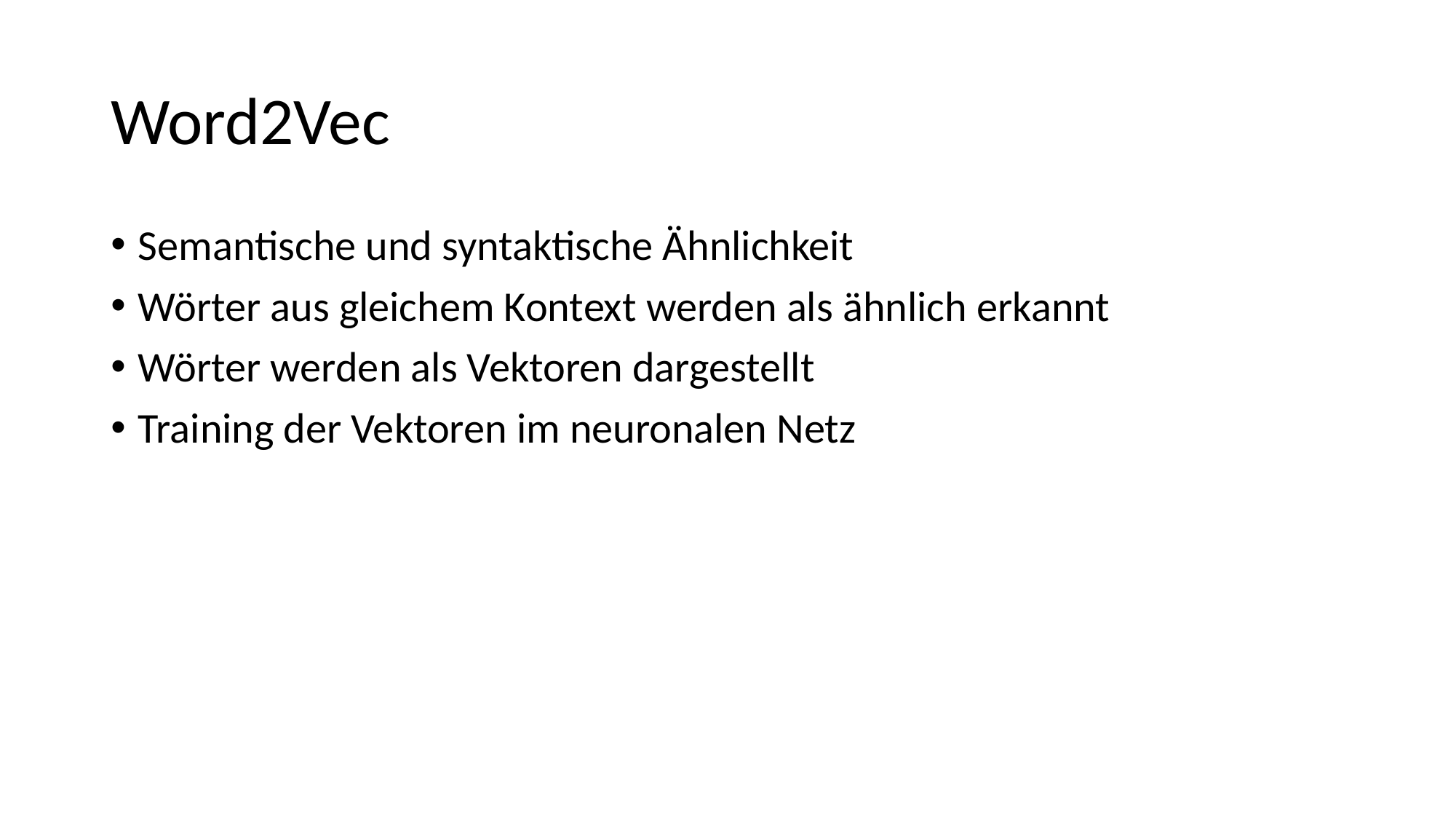

# Word2Vec
Semantische und syntaktische Ähnlichkeit
Wörter aus gleichem Kontext werden als ähnlich erkannt
Wörter werden als Vektoren dargestellt
Training der Vektoren im neuronalen Netz